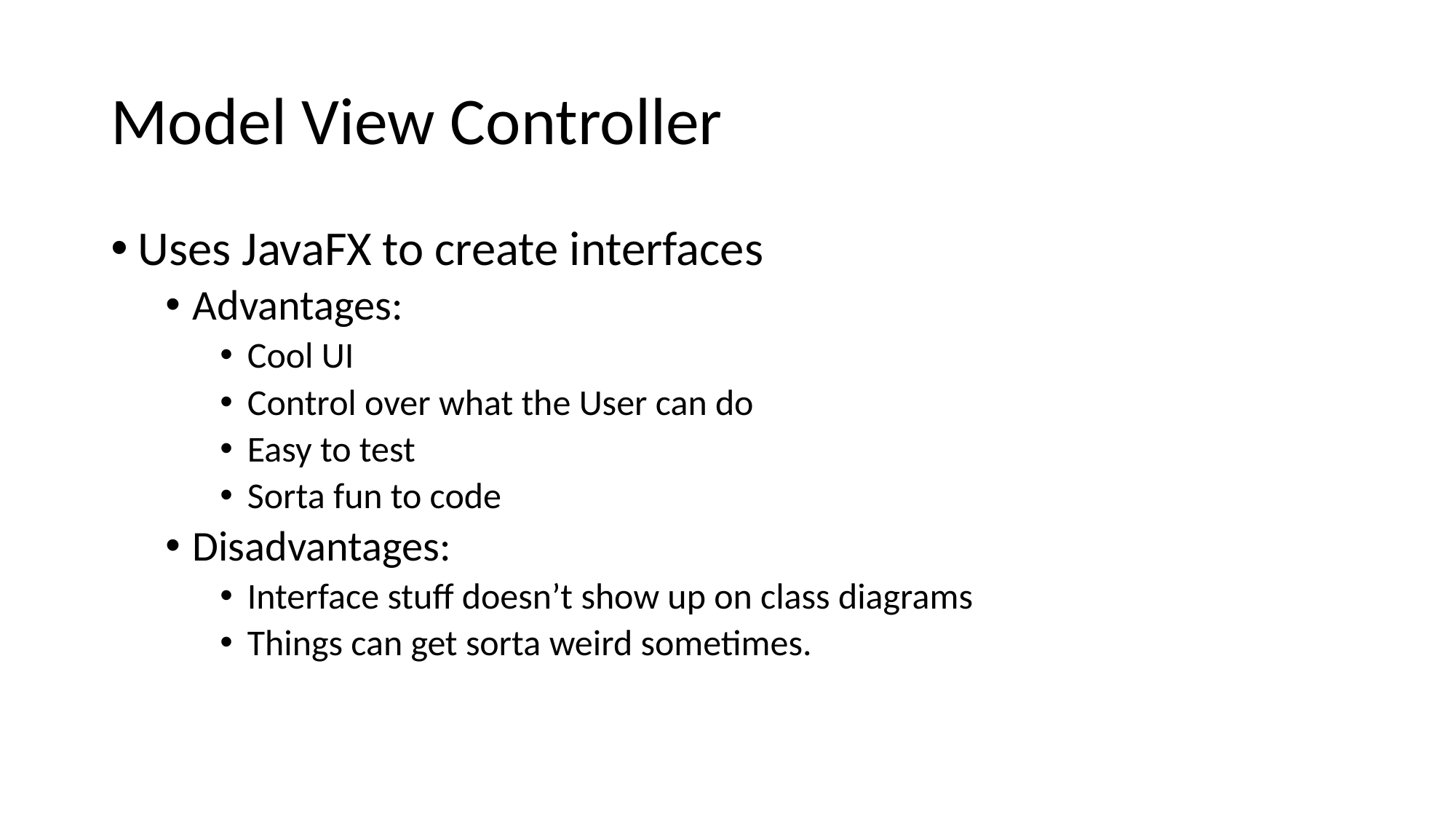

# Model View Controller
Uses JavaFX to create interfaces
Advantages:
Cool UI
Control over what the User can do
Easy to test
Sorta fun to code
Disadvantages:
Interface stuff doesn’t show up on class diagrams
Things can get sorta weird sometimes.